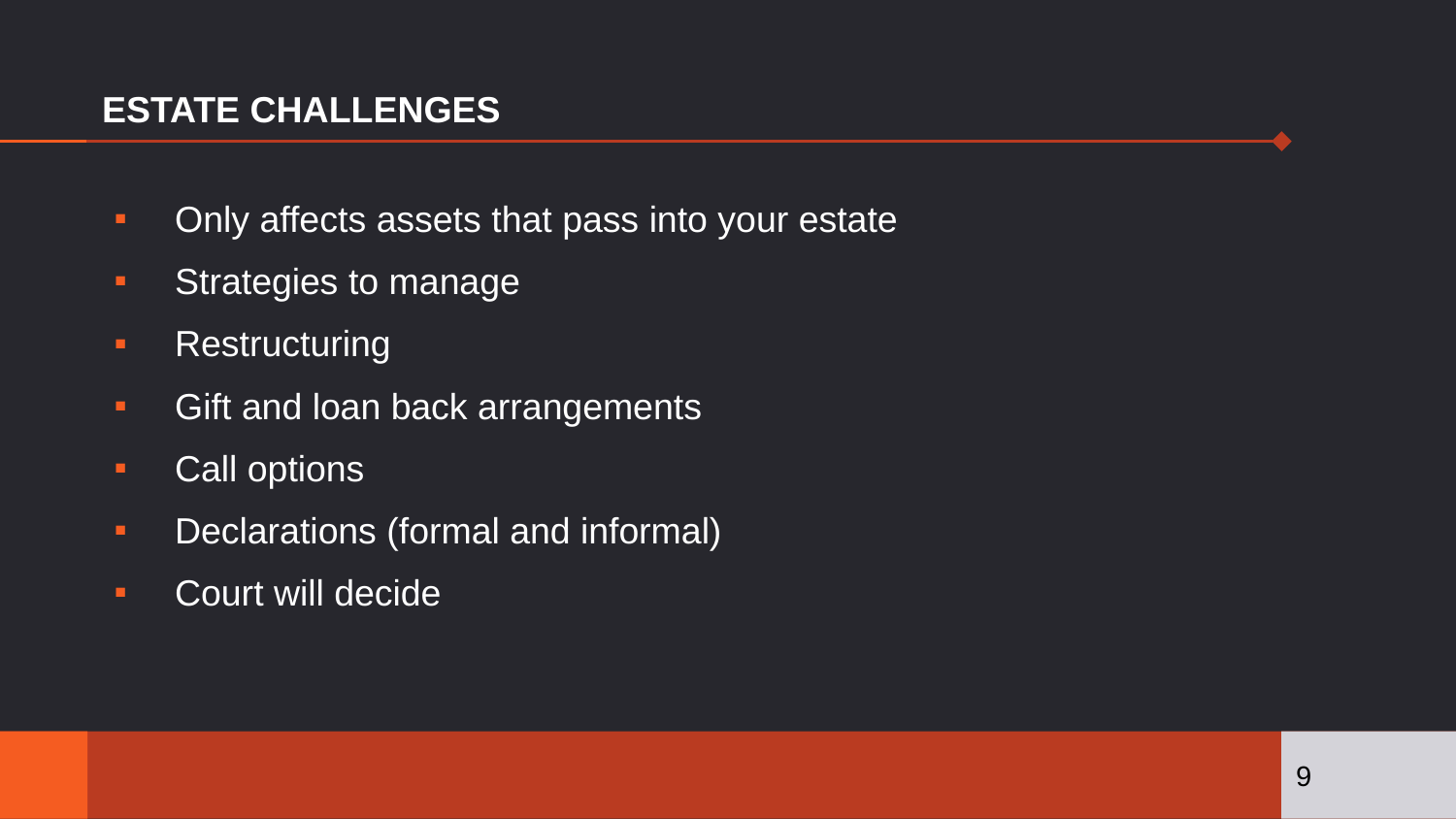

# ESTATE CHALLENGES
Only affects assets that pass into your estate
Strategies to manage
Restructuring
Gift and loan back arrangements
Call options
Declarations (formal and informal)
Court will decide

9